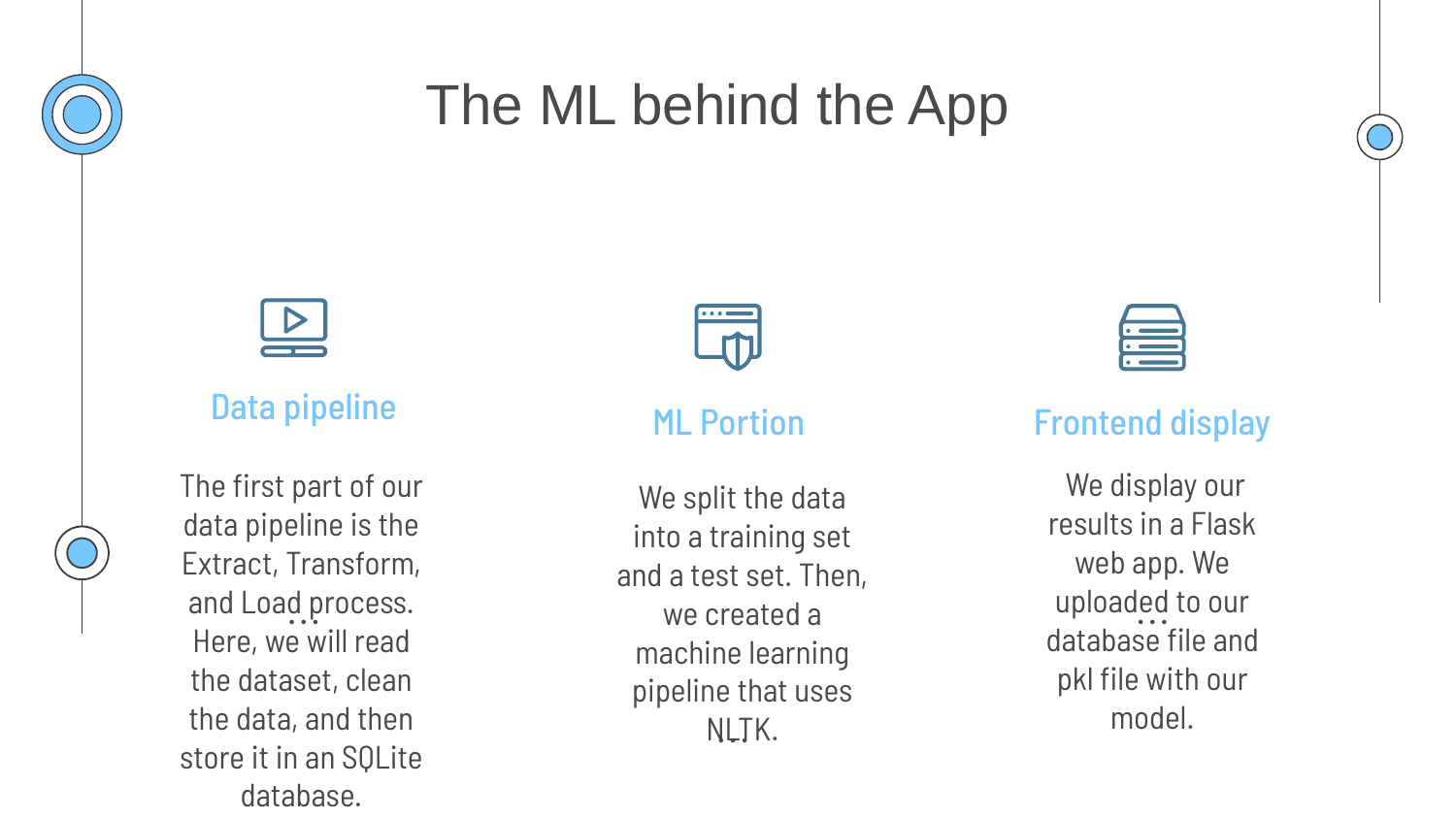

# The ML behind the App

Data pipeline
ML Portion
Frontend display
 We display our results in a Flask web app. We uploaded to our database file and pkl file with our model.
The first part of our data pipeline is the Extract, Transform, and Load process. Here, we will read the dataset, clean the data, and then store it in an SQLite database.
We split the data into a training set and a test set. Then, we created a machine learning pipeline that uses NLTK.